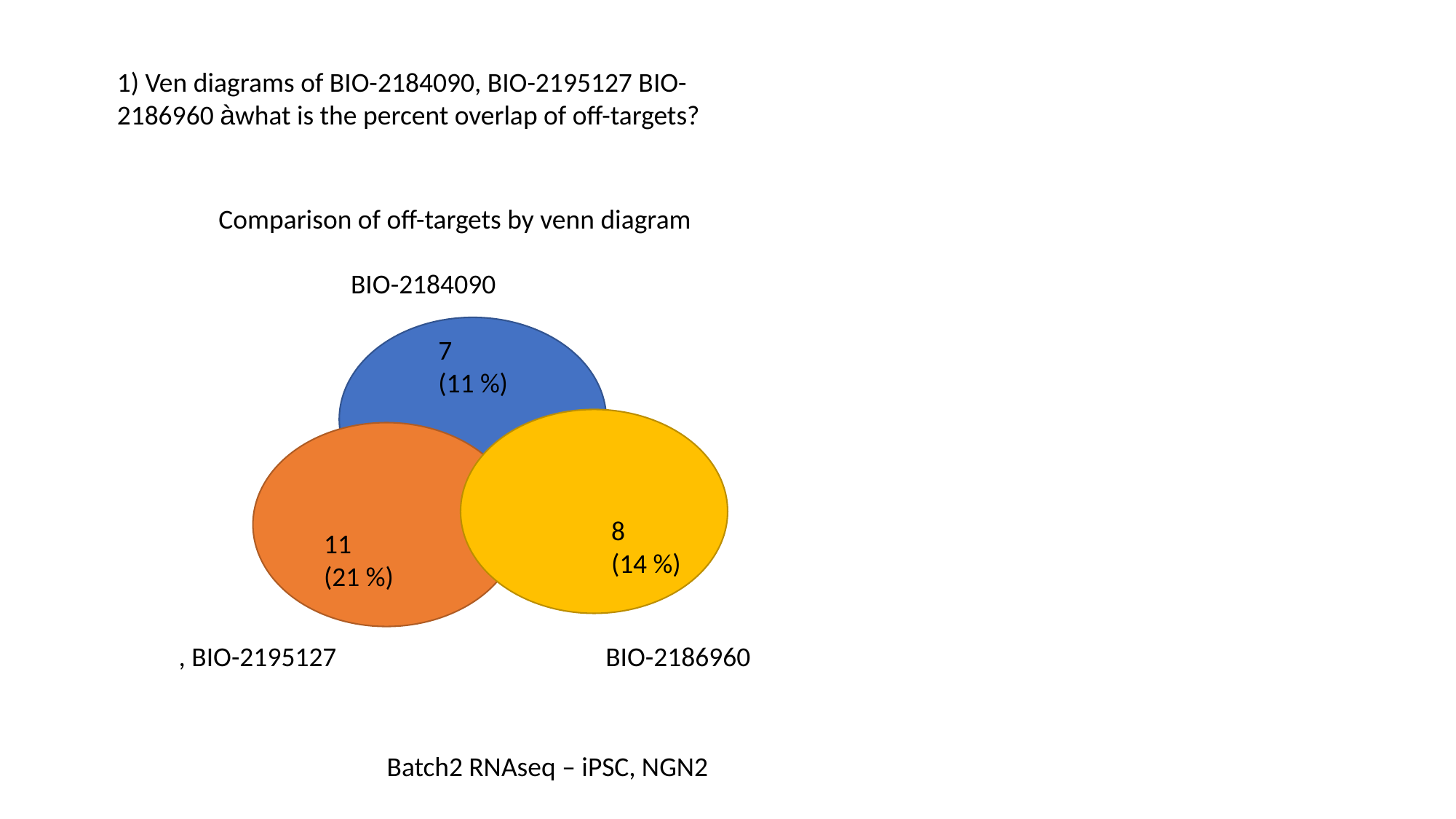

1) Ven diagrams of BIO-2184090, BIO-2195127 BIO-2186960 àwhat is the percent overlap of off-targets?
Comparison of off-targets by venn diagram
BIO-2184090

7
(11 %)

8
(14 %)
11
(21 %)
, BIO-2195127
BIO-2186960
Batch2 RNAseq – iPSC, NGN2